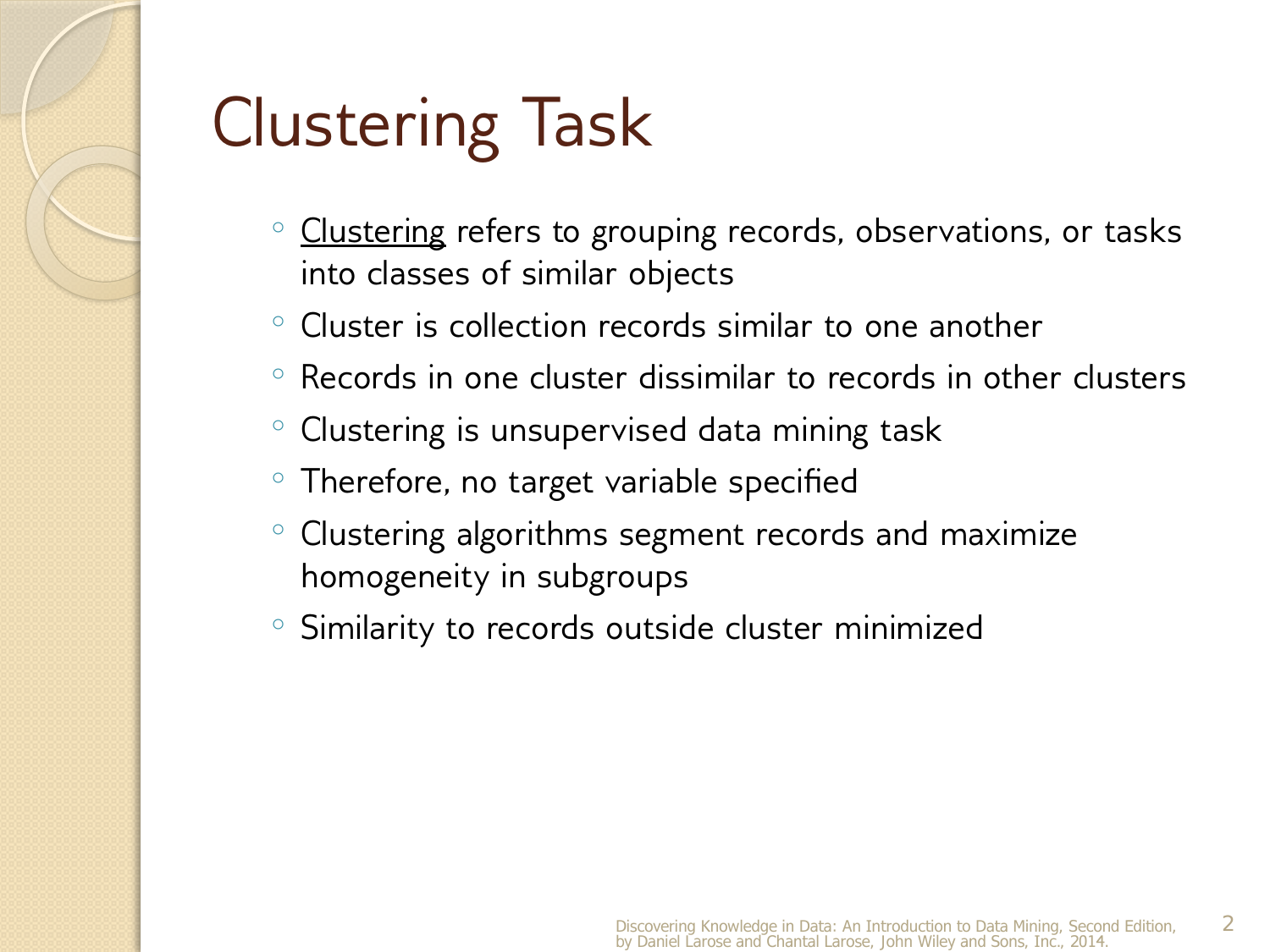

# Clustering Task
Clustering refers to grouping records, observations, or tasks into classes of similar objects
Cluster is collection records similar to one another
Records in one cluster dissimilar to records in other clusters
Clustering is unsupervised data mining task
Therefore, no target variable specified
Clustering algorithms segment records and maximize homogeneity in subgroups
Similarity to records outside cluster minimized

Discovering Knowledge in Data: An Introduction to Data Mining, Second Edition, by Daniel Larose and Chantal Larose, John Wiley and Sons, Inc., 2014.
2